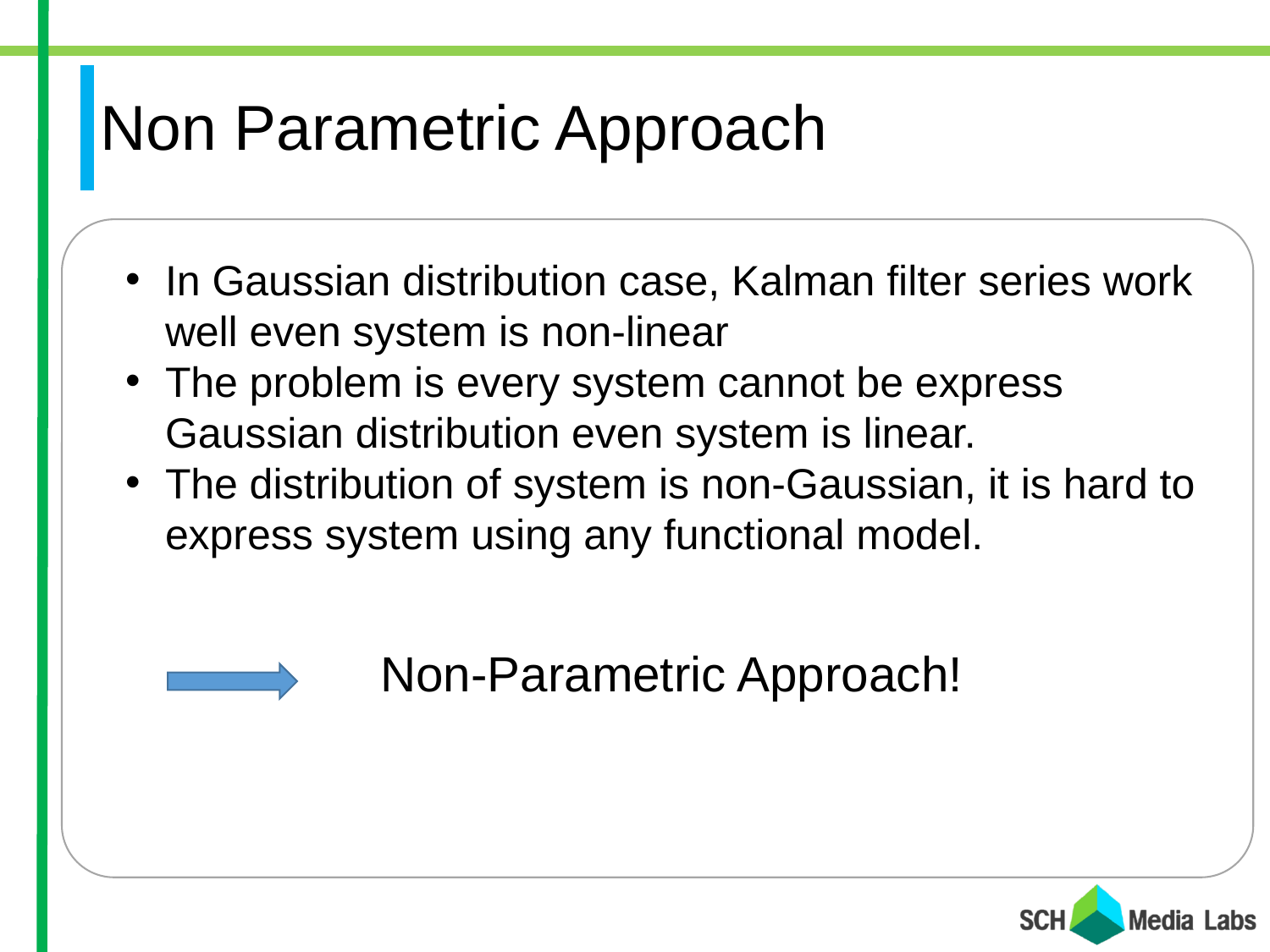

# Non Parametric Approach
In Gaussian distribution case, Kalman filter series work well even system is non-linear
The problem is every system cannot be express Gaussian distribution even system is linear.
The distribution of system is non-Gaussian, it is hard to express system using any functional model.
Non-Parametric Approach!